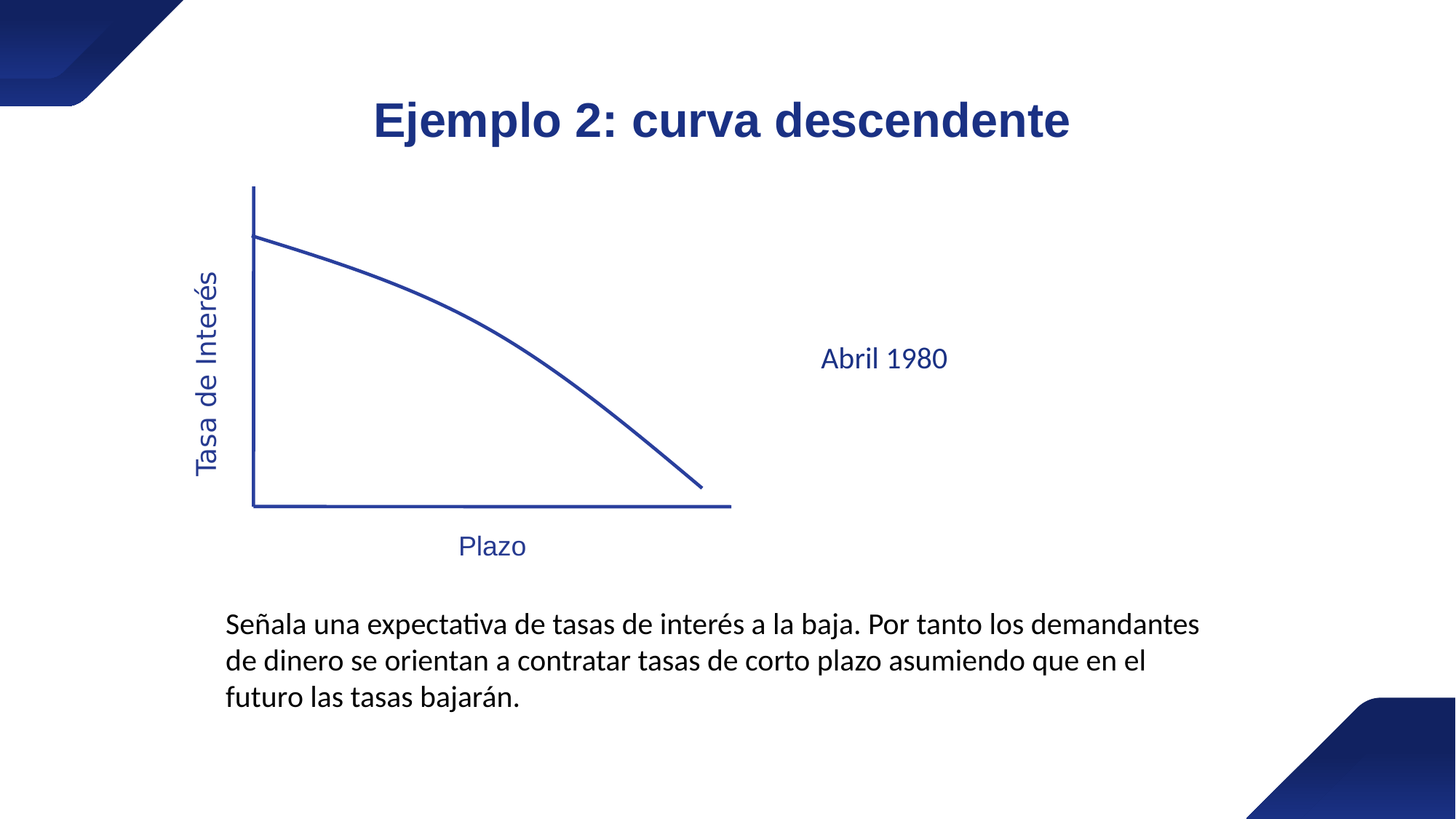

Ejemplo 2: curva descendente

Tasa de Interés
Plazo
Abril 1980
Señala una expectativa de tasas de interés a la baja. Por tanto los demandantes de dinero se orientan a contratar tasas de corto plazo asumiendo que en el futuro las tasas bajarán.